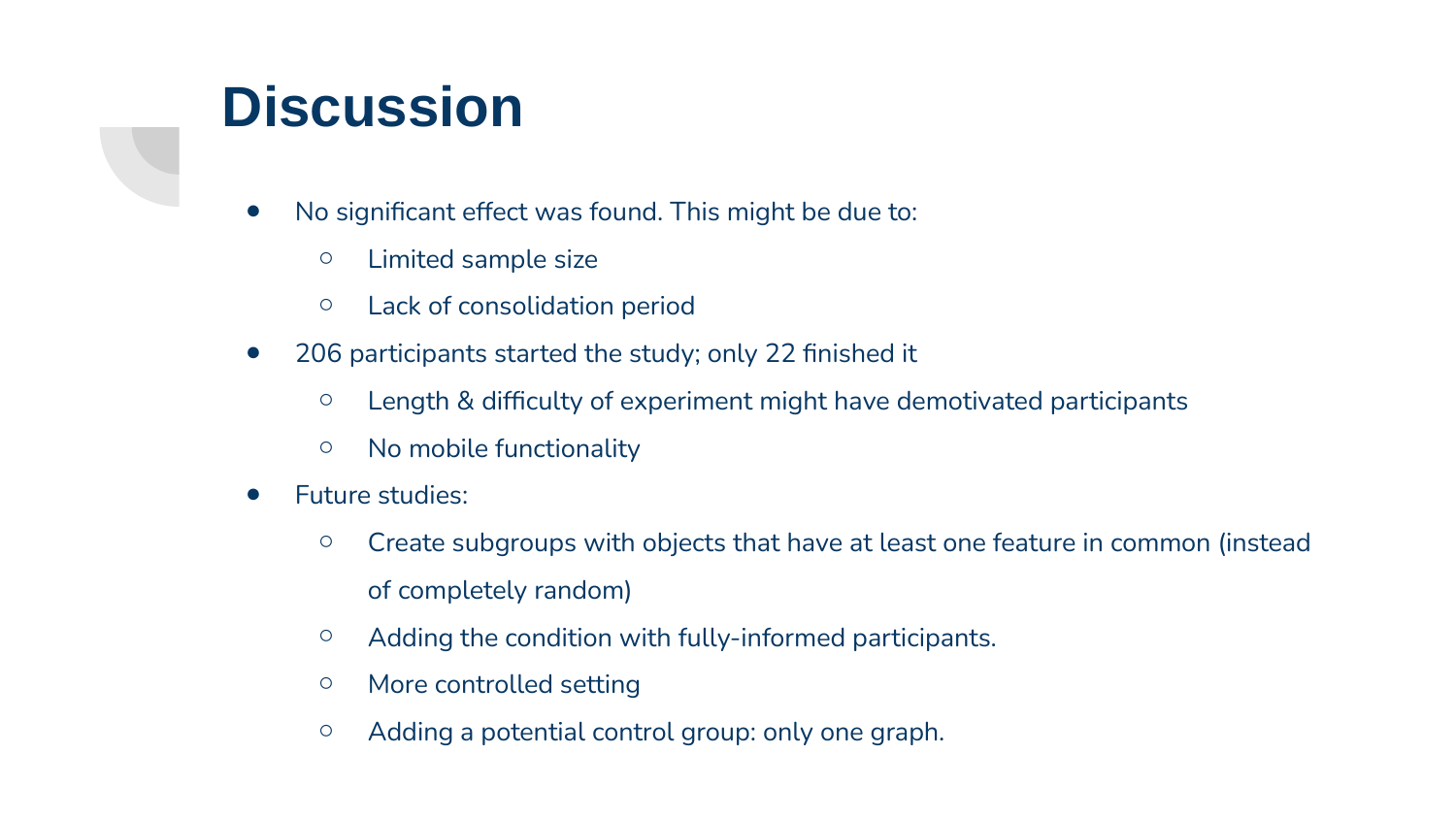

# Discussion
No significant effect was found. This might be due to:
Limited sample size
Lack of consolidation period
206 participants started the study; only 22 finished it
Length & difficulty of experiment might have demotivated participants
No mobile functionality
Future studies:
Create subgroups with objects that have at least one feature in common (instead of completely random)
Adding the condition with fully-informed participants.
More controlled setting
Adding a potential control group: only one graph.